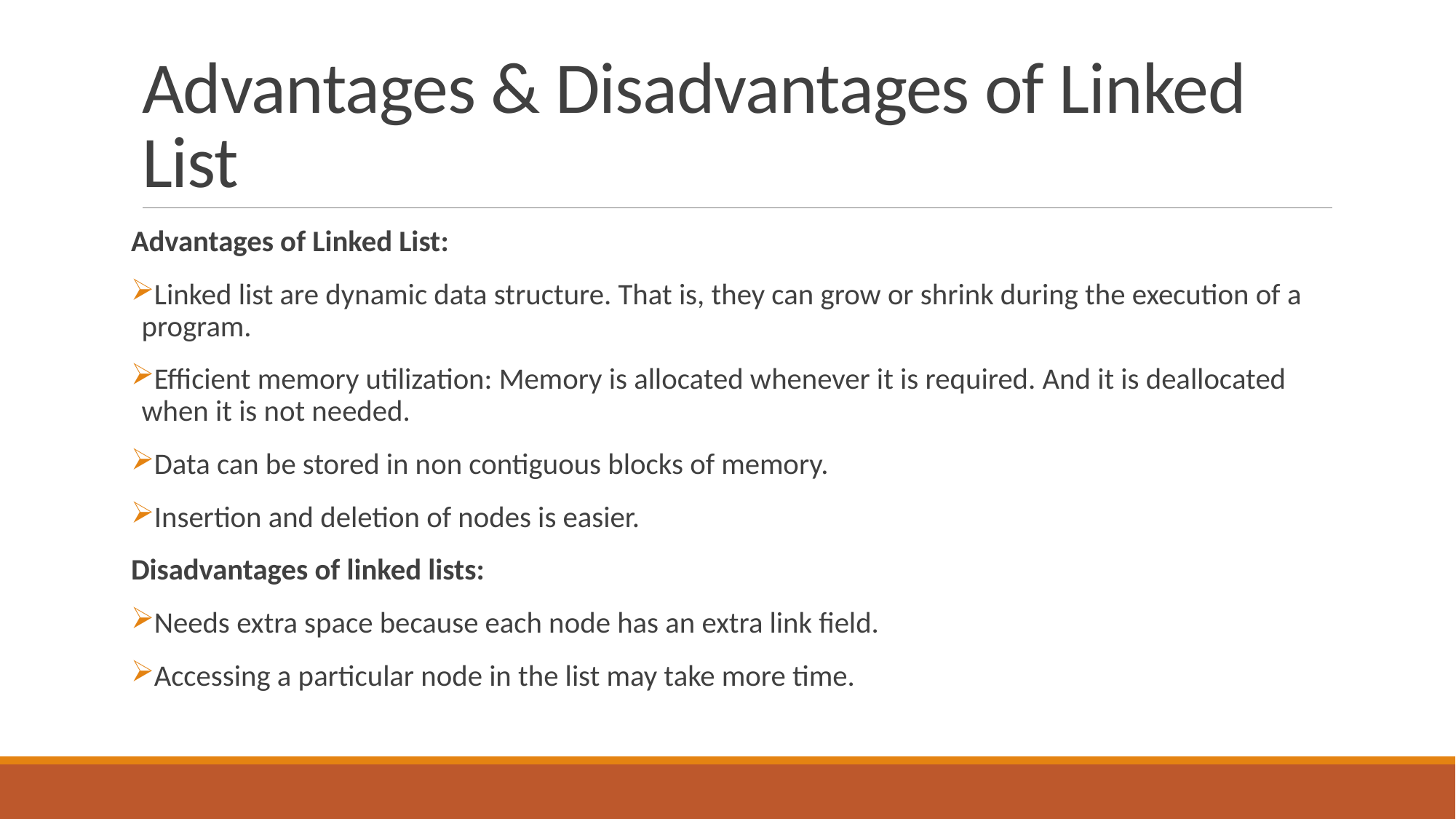

# Advantages & Disadvantages of Linked List
Advantages of Linked List:
Linked list are dynamic data structure. That is, they can grow or shrink during the execution of a program.
Efficient memory utilization: Memory is allocated whenever it is required. And it is deallocated when it is not needed.
Data can be stored in non contiguous blocks of memory.
Insertion and deletion of nodes is easier.
Disadvantages of linked lists:
Needs extra space because each node has an extra link field.
Accessing a particular node in the list may take more time.